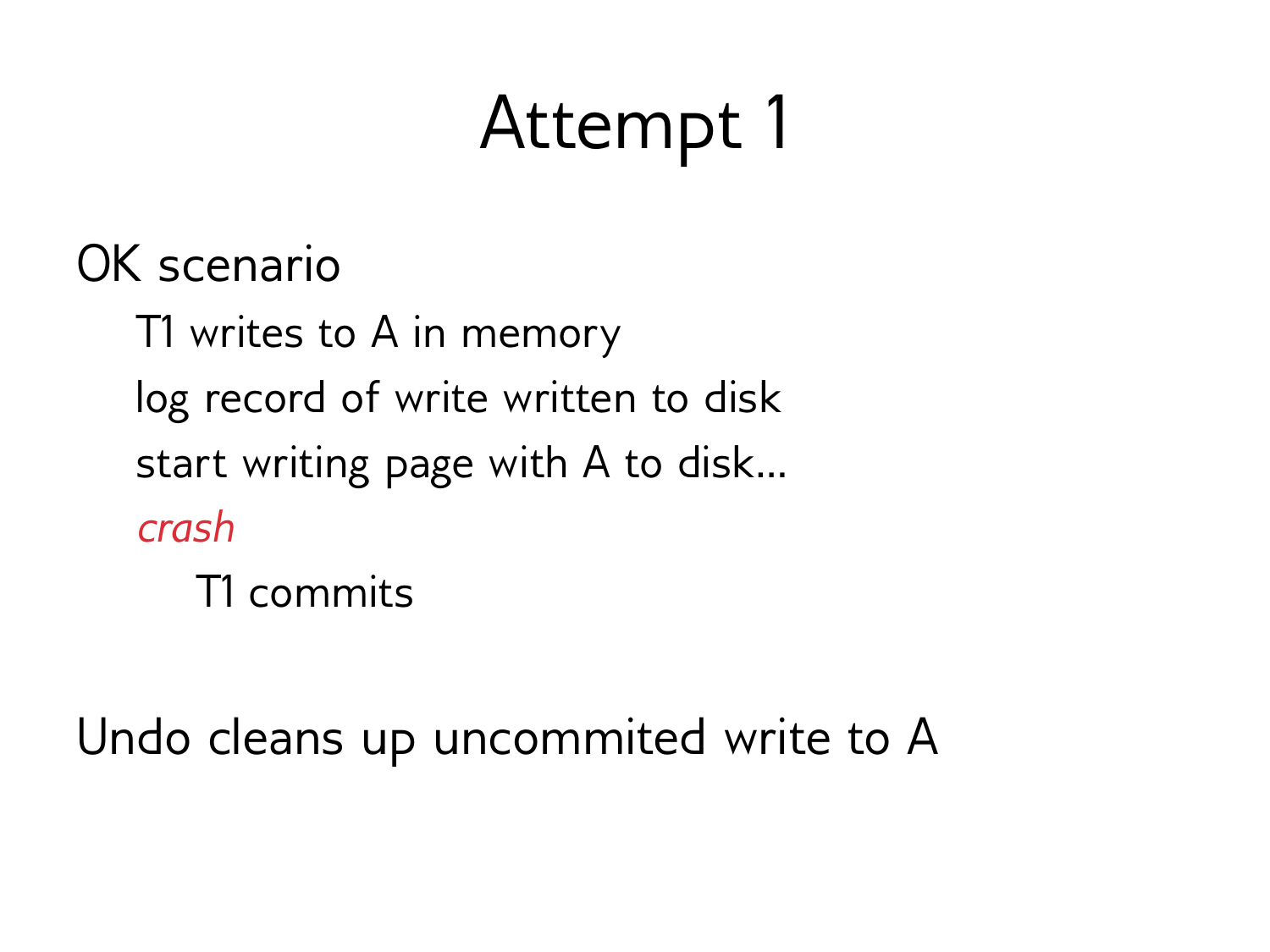

# Attempt 1
OK scenario
T1 writes to A in memory
log record of write written to disk
start writing page with A to disk…
crash
	T1 commits

Undo cleans up uncommited write to A
Need to redo T1, otherwise no durability!